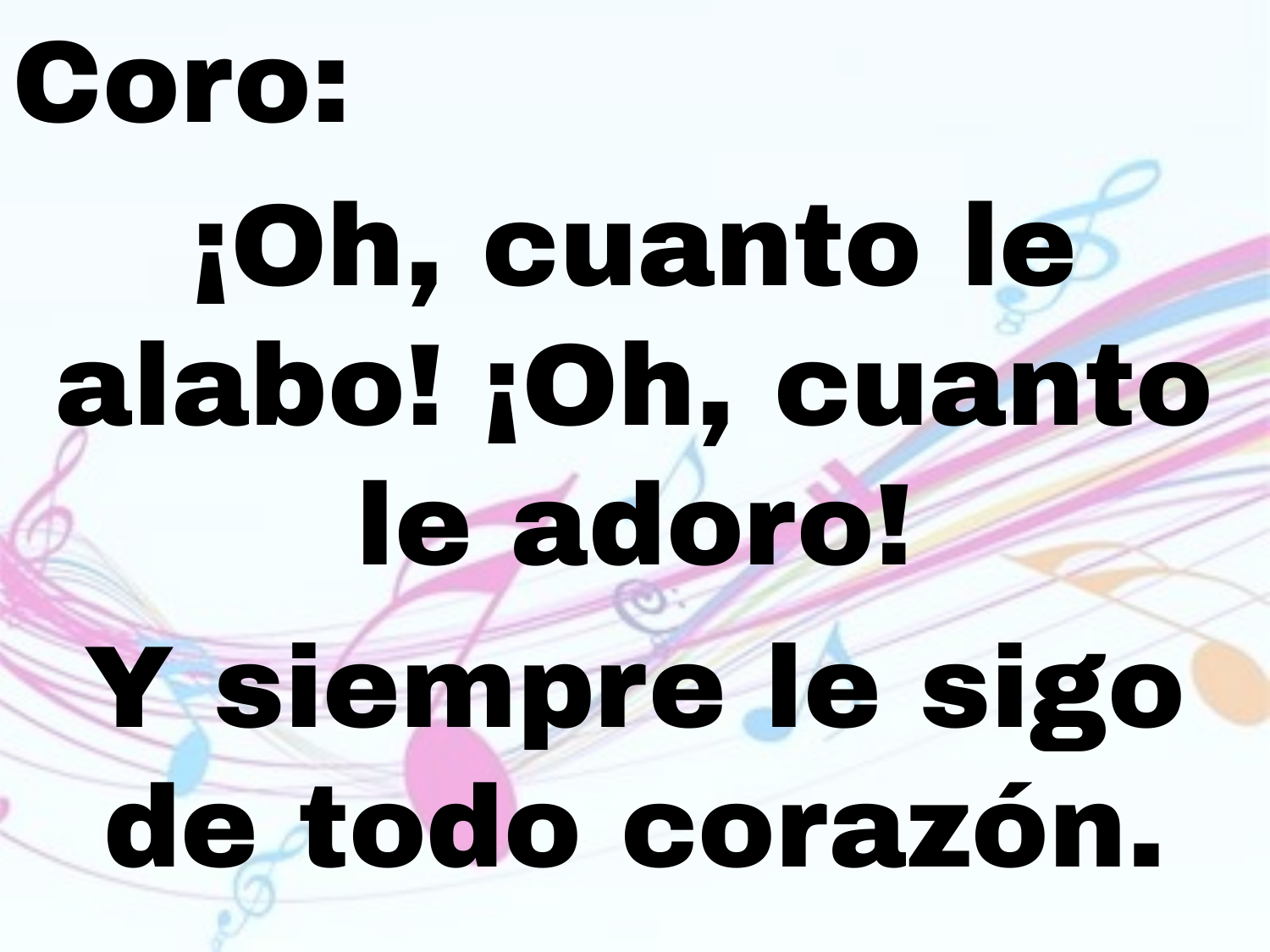

Coro:
¡Oh, cuanto le alabo! ¡Oh, cuanto le adoro!
Y siempre le sigo de todo corazón.